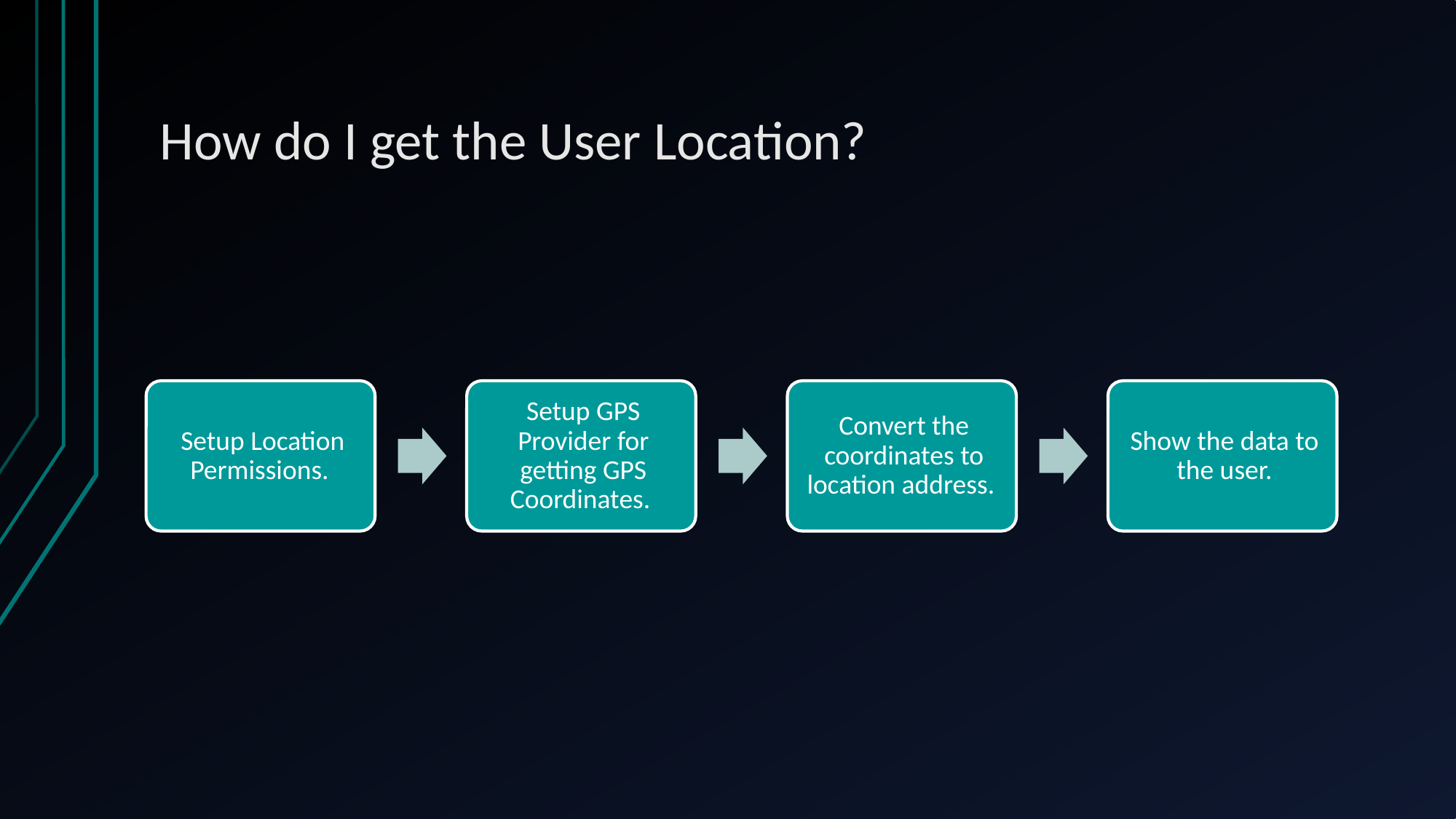

# How do I get the User Location?
Setup Location Permissions.

Setup GPS Provider for getting GPS Coordinates.

Convert the coordinates to location address.

Show the data to the user.